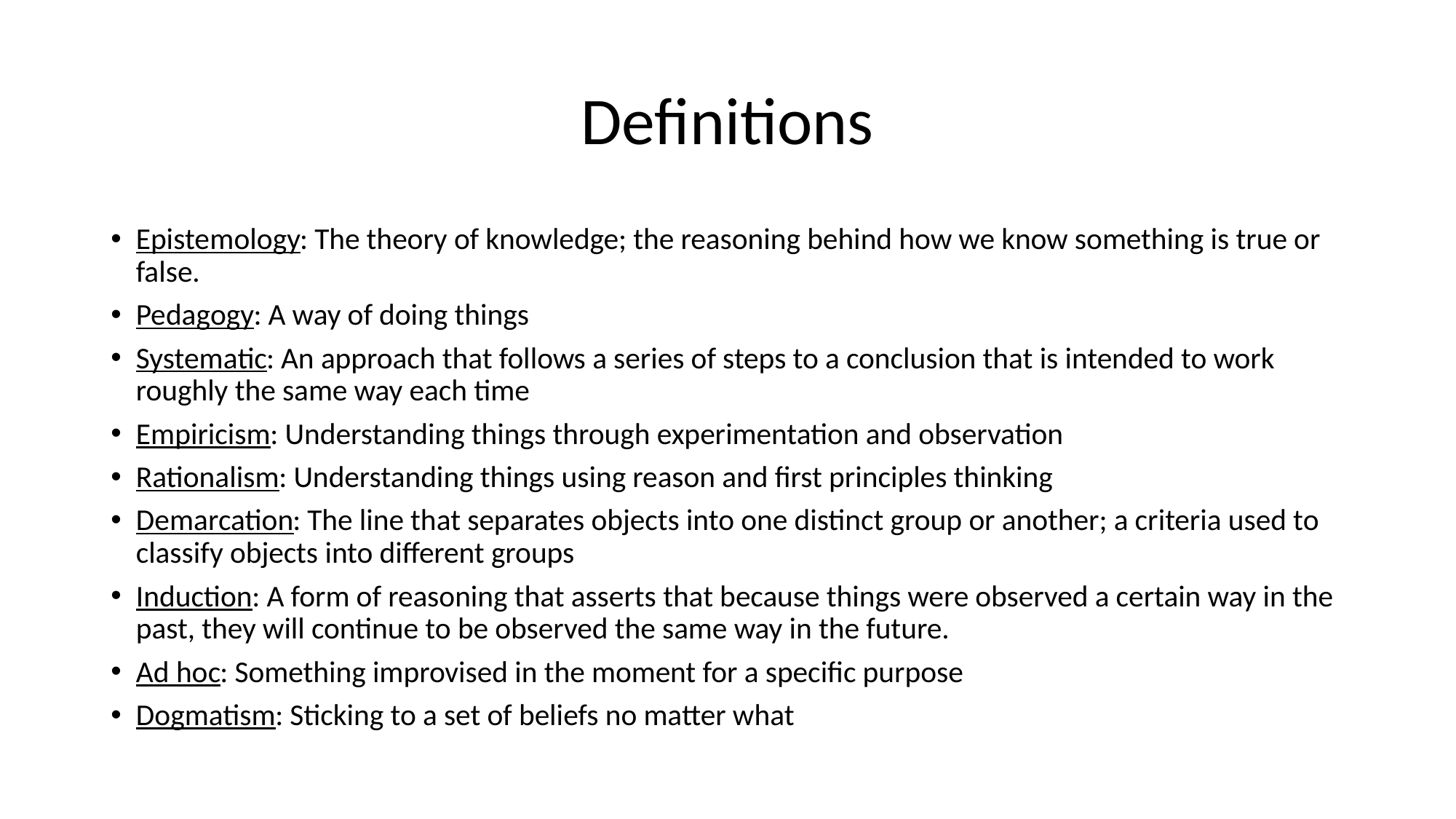

# Definitions
Epistemology: The theory of knowledge; the reasoning behind how we know something is true or false.
Pedagogy: A way of doing things
Systematic: An approach that follows a series of steps to a conclusion that is intended to work roughly the same way each time
Empiricism: Understanding things through experimentation and observation
Rationalism: Understanding things using reason and first principles thinking
Demarcation: The line that separates objects into one distinct group or another; a criteria used to classify objects into different groups
Induction: A form of reasoning that asserts that because things were observed a certain way in the past, they will continue to be observed the same way in the future.
Ad hoc: Something improvised in the moment for a specific purpose
Dogmatism: Sticking to a set of beliefs no matter what